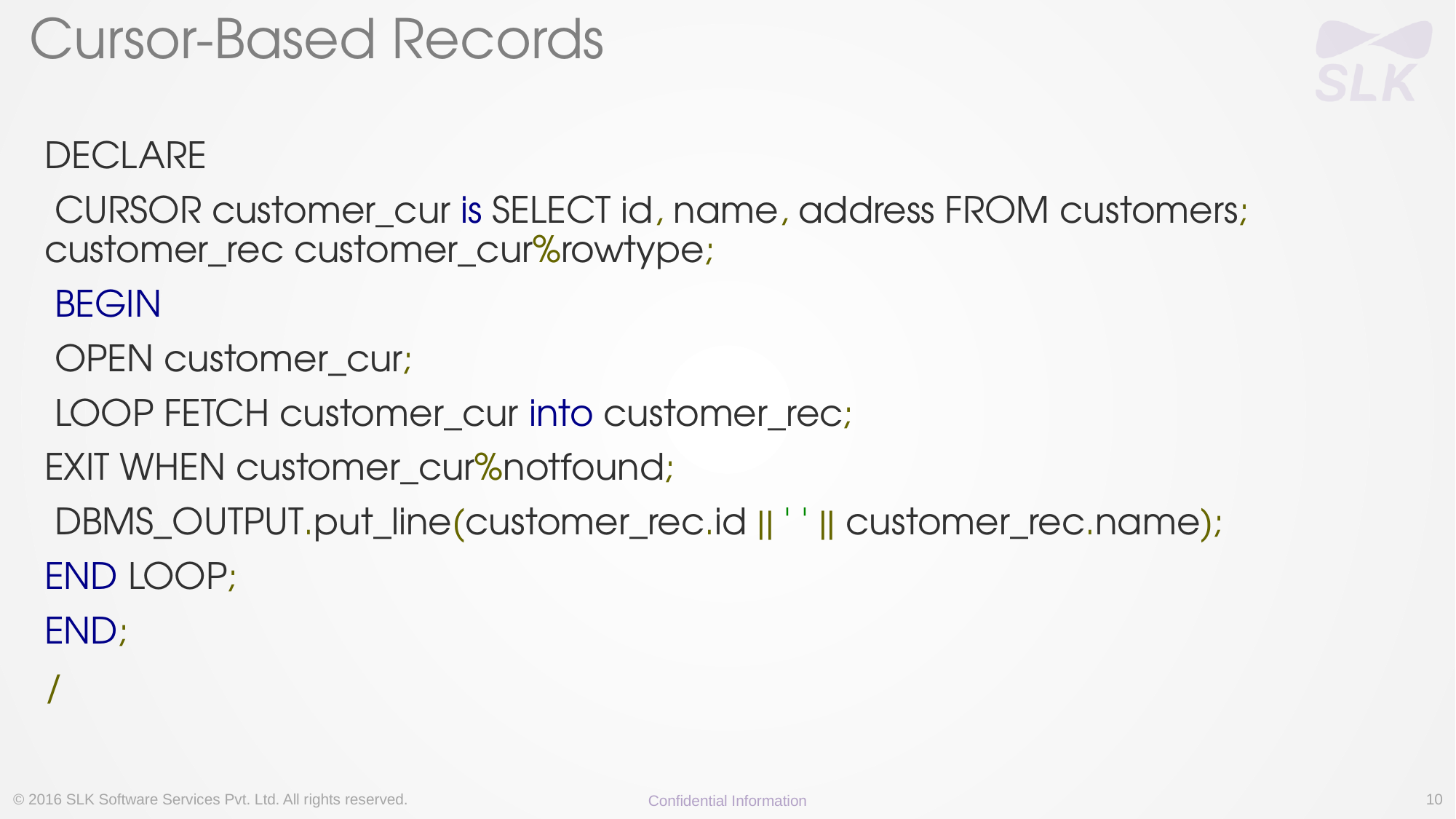

# Cursor-Based Records
DECLARE
 CURSOR customer_cur is SELECT id, name, address FROM customers; customer_rec customer_cur%rowtype;
 BEGIN
 OPEN customer_cur;
 LOOP FETCH customer_cur into customer_rec;
EXIT WHEN customer_cur%notfound;
 DBMS_OUTPUT.put_line(customer_rec.id || ' ' || customer_rec.name);
END LOOP;
END;
/